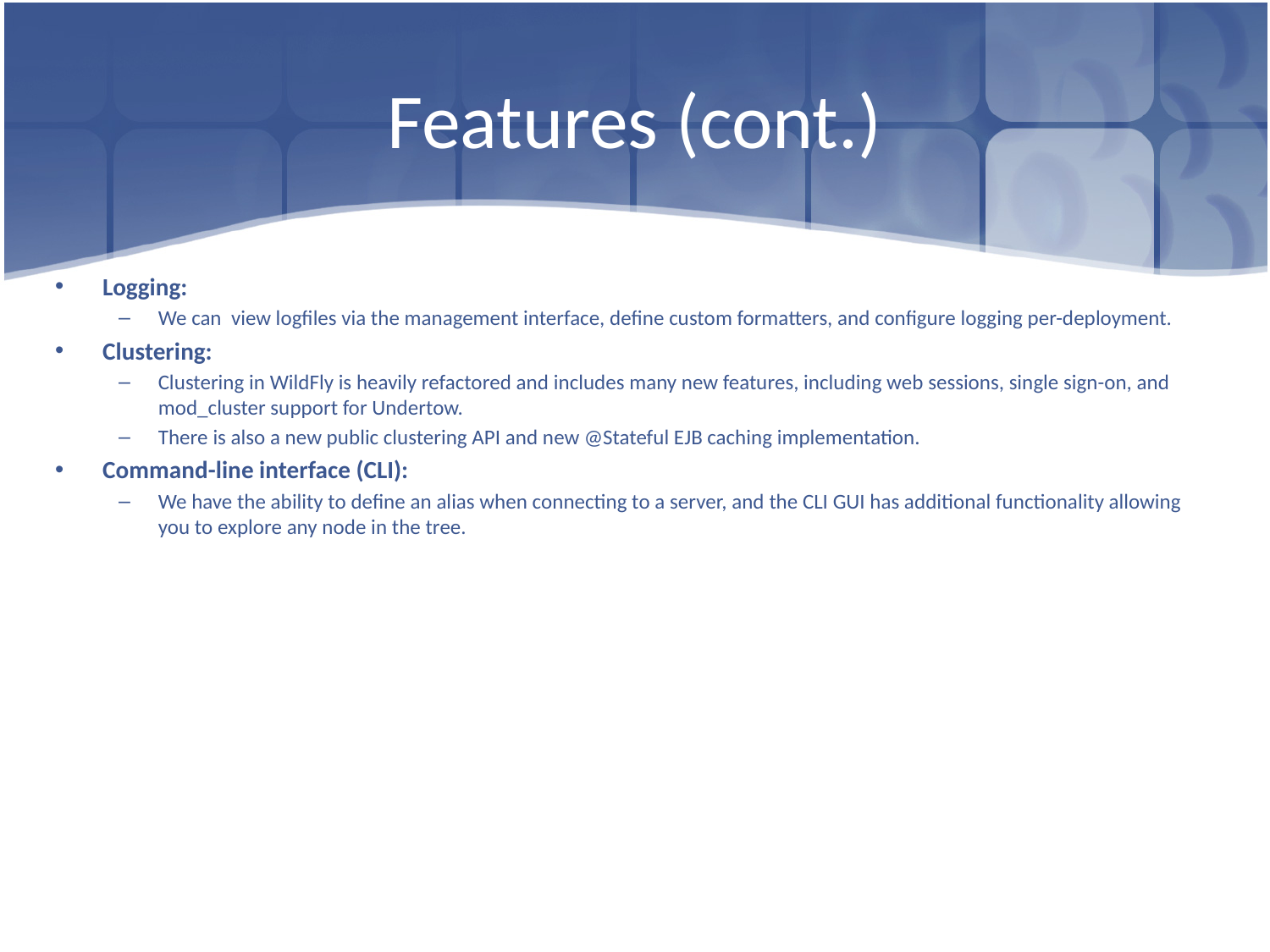

# Features (cont.)
Logging:
We can  view logfiles via the management interface, define custom formatters, and configure logging per-deployment.
Clustering:
Clustering in WildFly is heavily refactored and includes many new features, including web sessions, single sign-on, and mod_cluster support for Undertow.
There is also a new public clustering API and new @Stateful EJB caching implementation.
Command-line interface (CLI):
We have the ability to define an alias when connecting to a server, and the CLI GUI has additional functionality allowing you to explore any node in the tree.